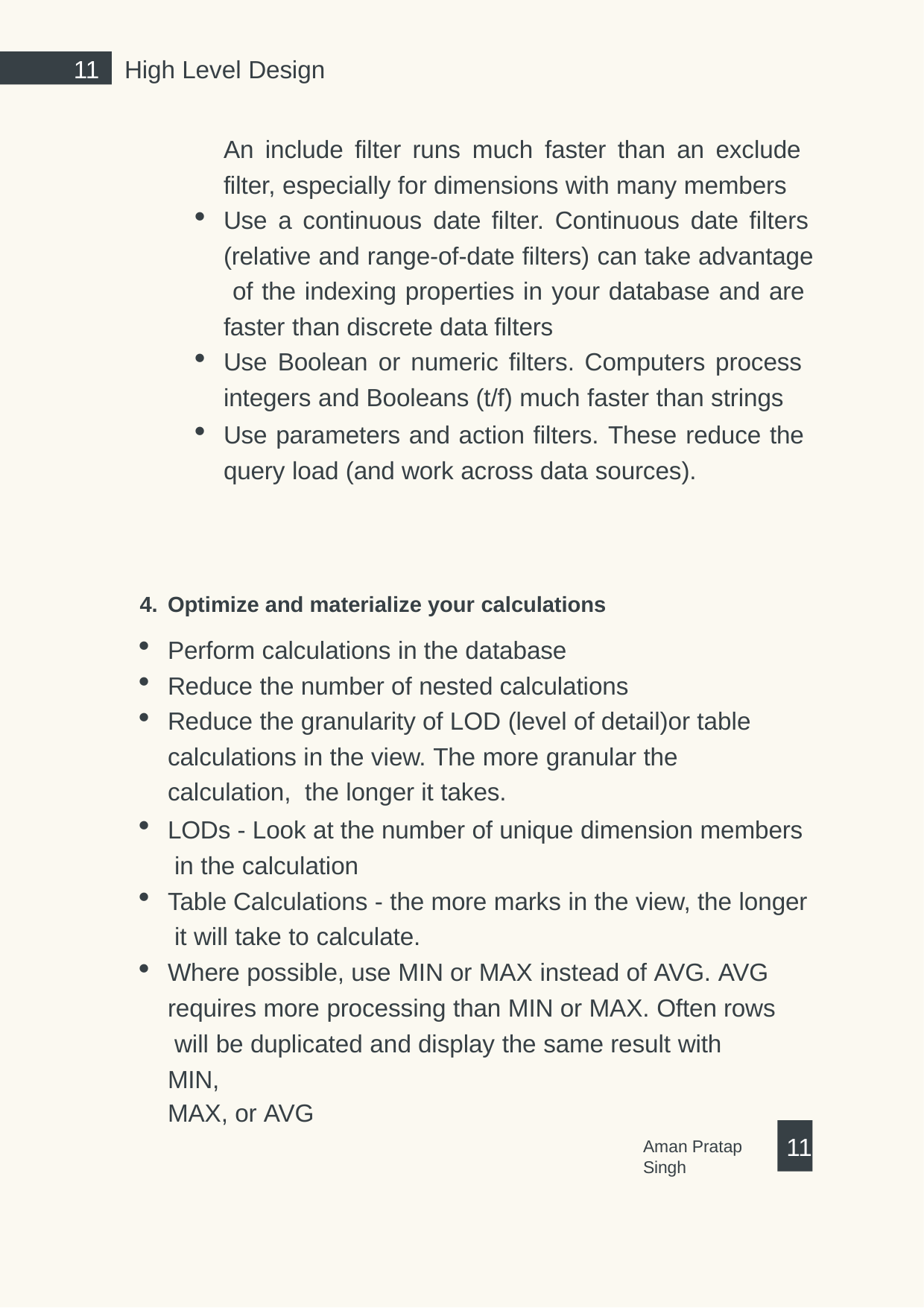

11	High Level Design

An include filter runs much faster than an exclude  filter, especially for dimensions with many members
Use a continuous date filter. Continuous date filters
(relative and range-of-date filters) can take advantage  of the indexing properties in your database and are  faster than discrete data filters
Use Boolean or numeric filters. Computers process  integers and Booleans (t/f) much faster than strings
Use parameters and action filters. These reduce the  query load (and work across data sources).
4. Optimize and materialize your calculations
Perform calculations in the database
Reduce the number of nested calculations
Reduce the granularity of LOD (level of detail)or table  calculations in the view. The more granular the calculation,  the longer it takes.
LODs - Look at the number of unique dimension members  in the calculation
Table Calculations - the more marks in the view, the longer  it will take to calculate.
Where possible, use MIN or MAX instead of AVG. AVG  requires more processing than MIN or MAX. Often rows  will be duplicated and display the same result with MIN,
MAX, or AVG
11
Aman Pratap Singh